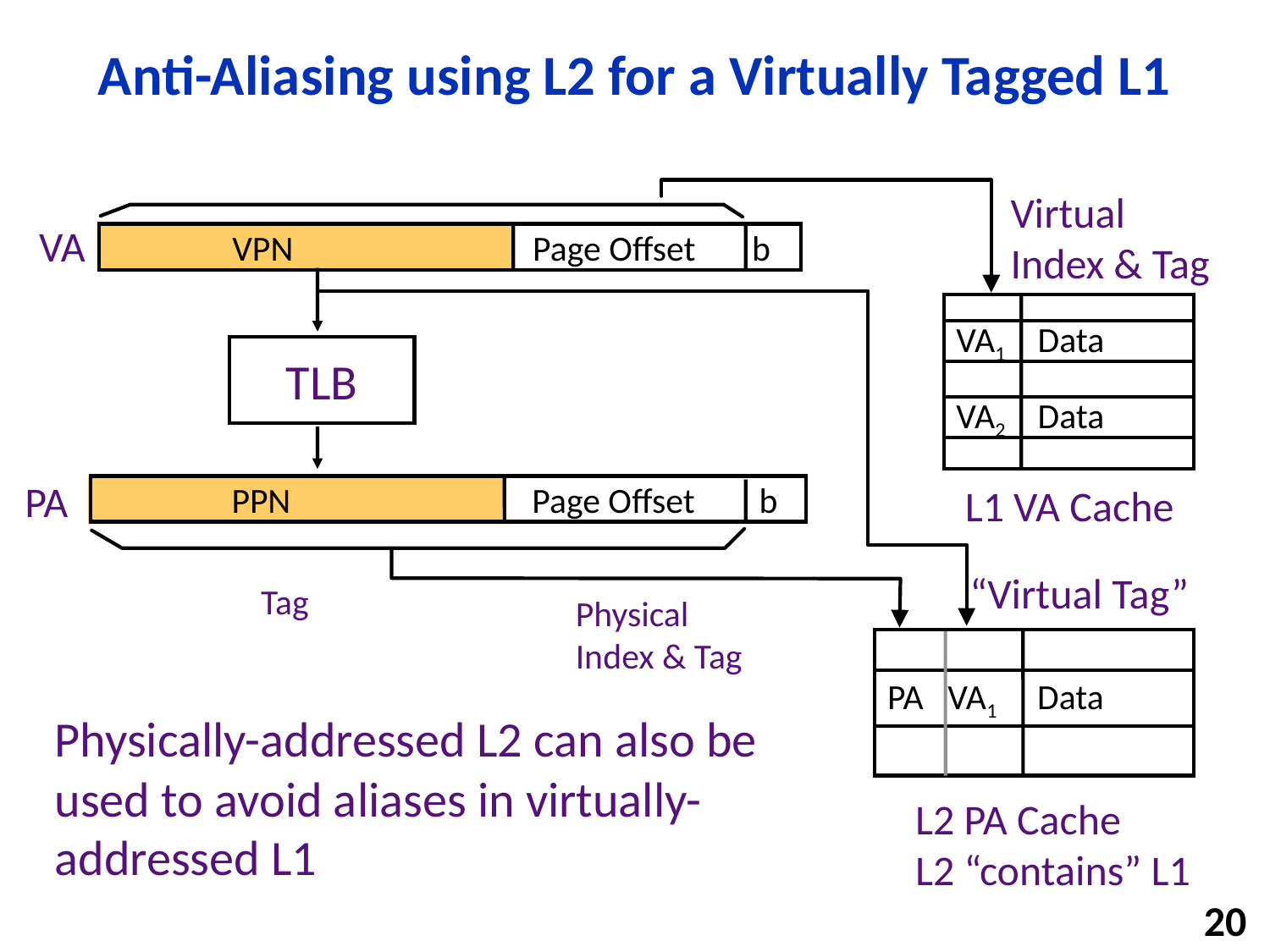

# Anti-Aliasing using L2 for a Virtually Tagged L1

Virtual
Index & Tag

VA

               VPN 		     Page Offset       b

VA1    Data
TLB
VA2    Data

PA
L1 VA Cache

                PPN 		      Page Offset        b

“Virtual Tag”
Tag
Physical
Index & Tag

PA   VA1     Data
Physically-addressed L2 can also be used to avoid aliases in virtually-addressed L1
L2 PA Cache
L2 “contains” L1
20